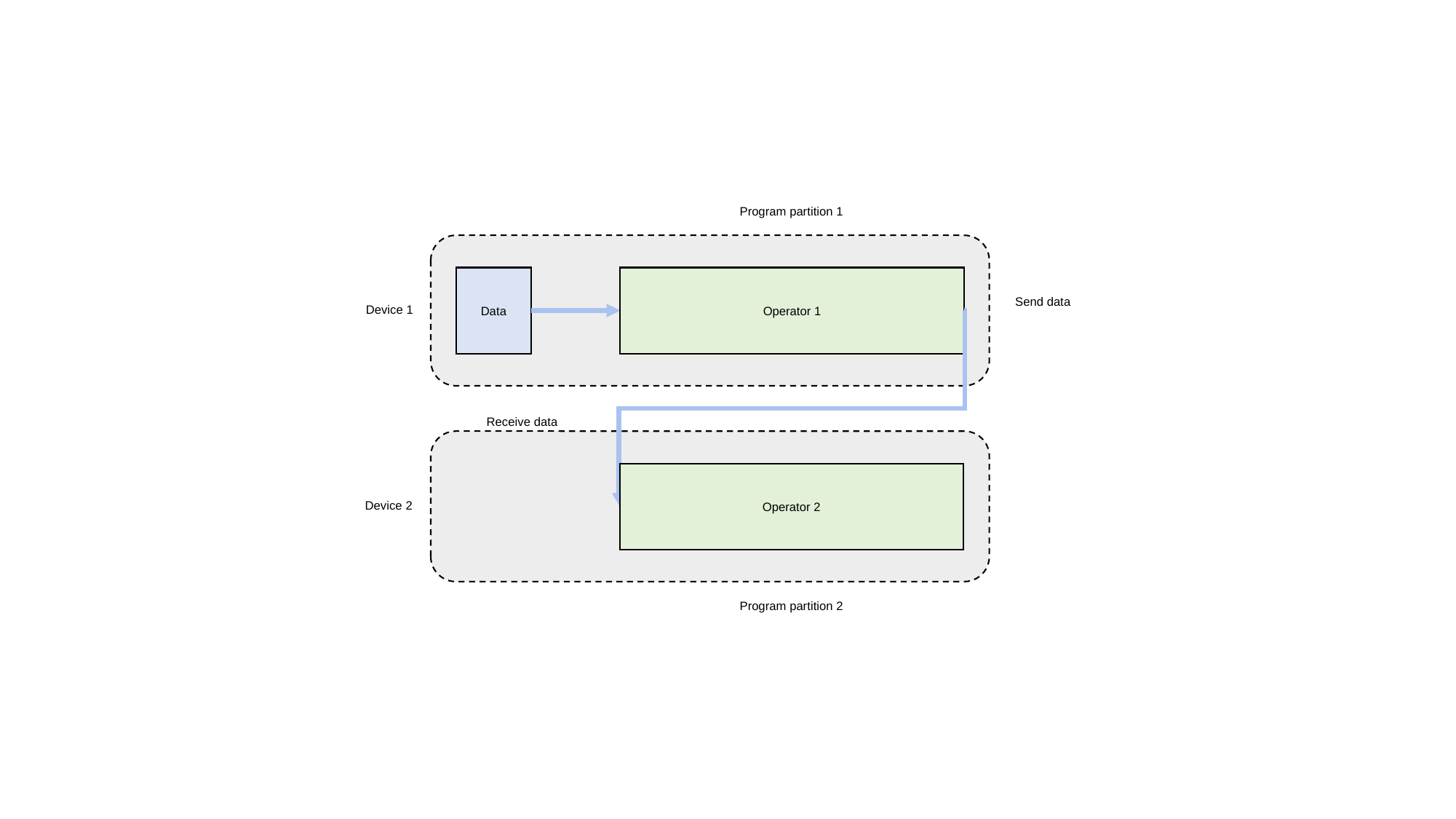

Program partition 1

Data
Operator 1
Send data

Device 1
Receive data

Operator 2
Device 2
Program partition 2